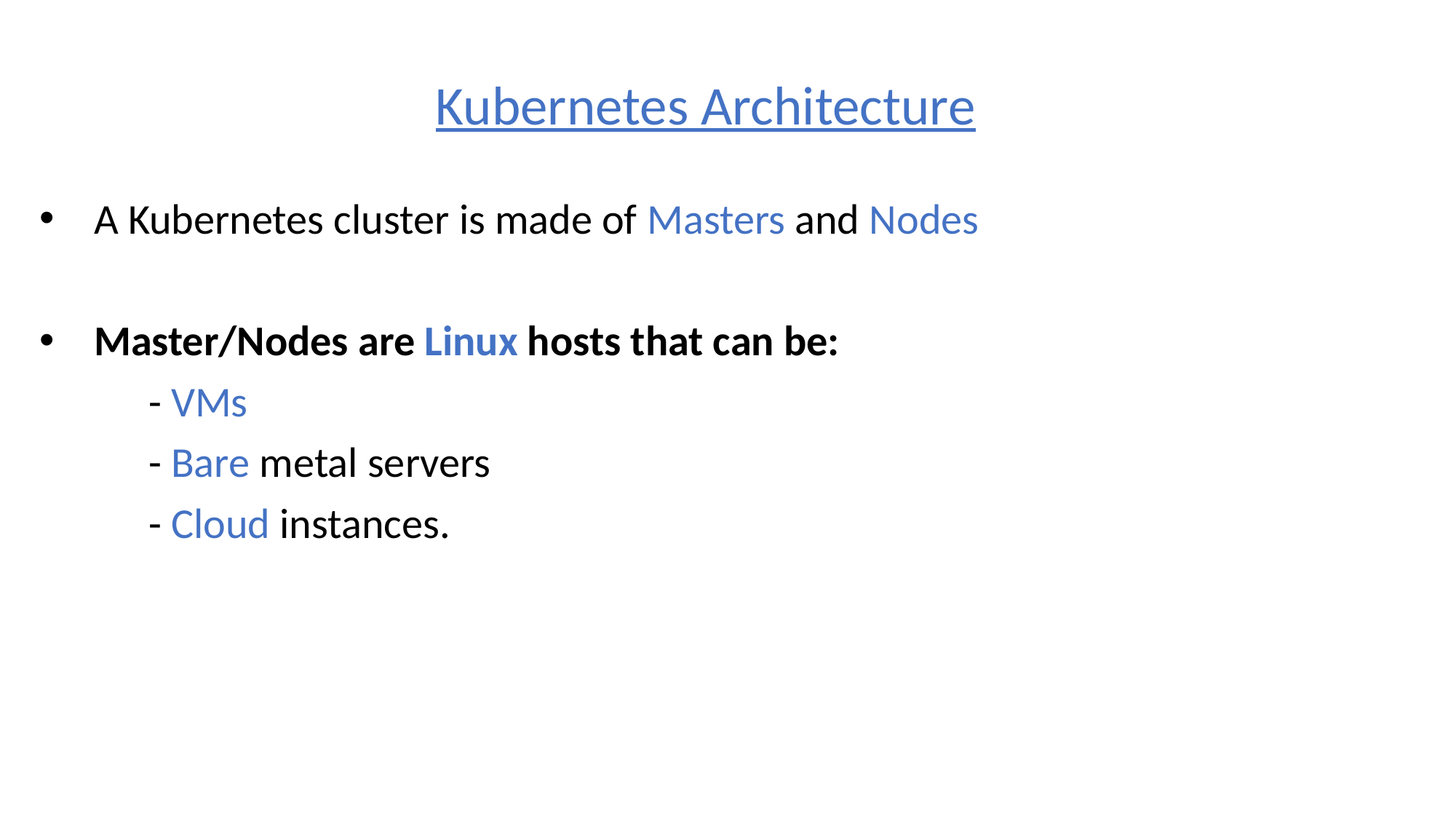

# Kubernetes Architecture
A Kubernetes cluster is made of Masters and Nodes

Master/Nodes are Linux hosts that can be:
	- VMs
	- Bare metal servers
	- Cloud instances.